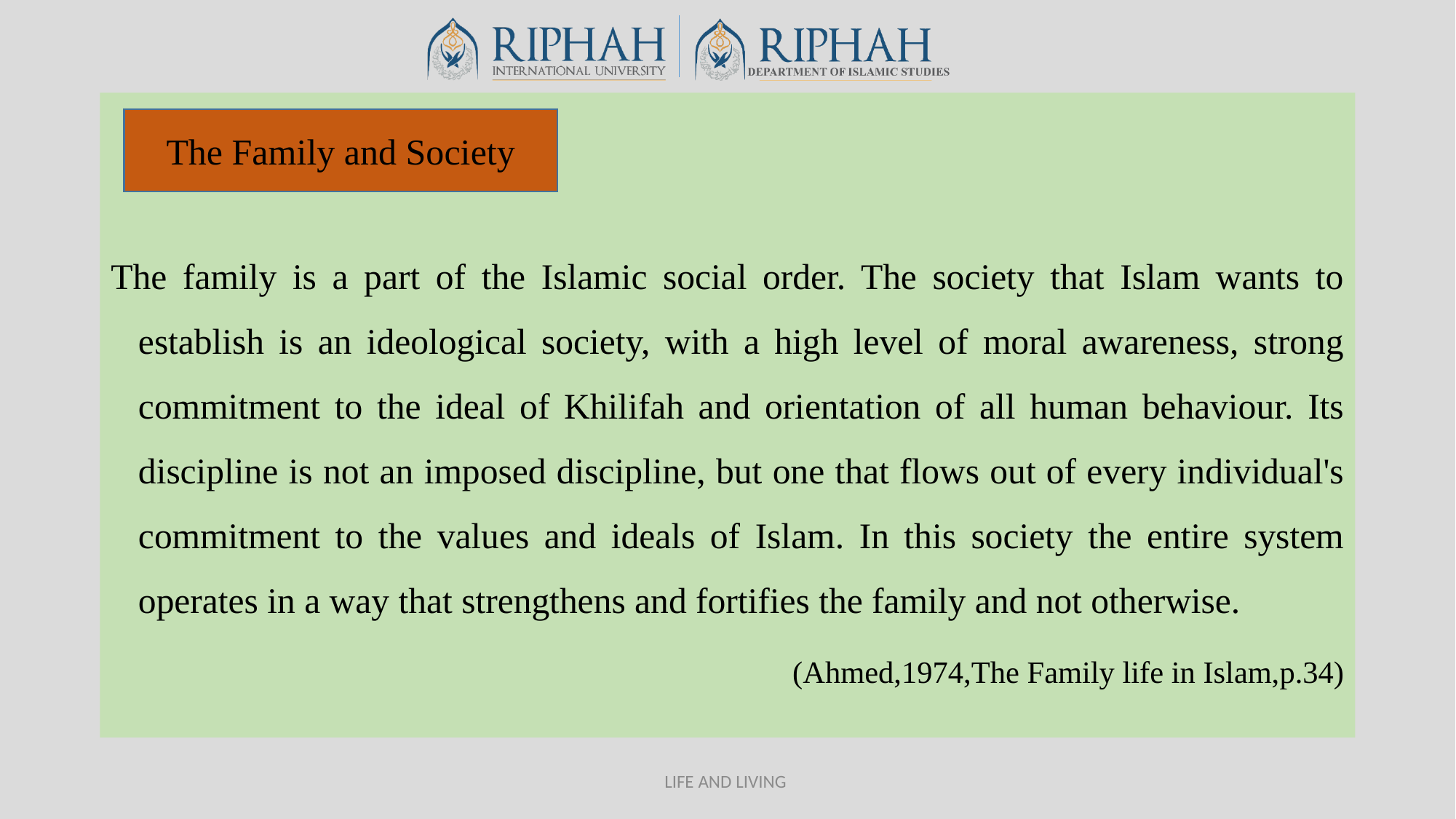

The family is a part of the Islamic social order. The society that Islam wants to establish is an ideological society, with a high level of moral awareness, strong commitment to the ideal of Khilifah and orientation of all human behaviour. Its discipline is not an imposed discipline, but one that flows out of every individual's commitment to the values and ideals of Islam. In this society the entire system operates in a way that strengthens and fortifies the family and not otherwise.
(Ahmed,1974,The Family life in Islam,p.34)

The Family and Society
LIFE AND LIVING